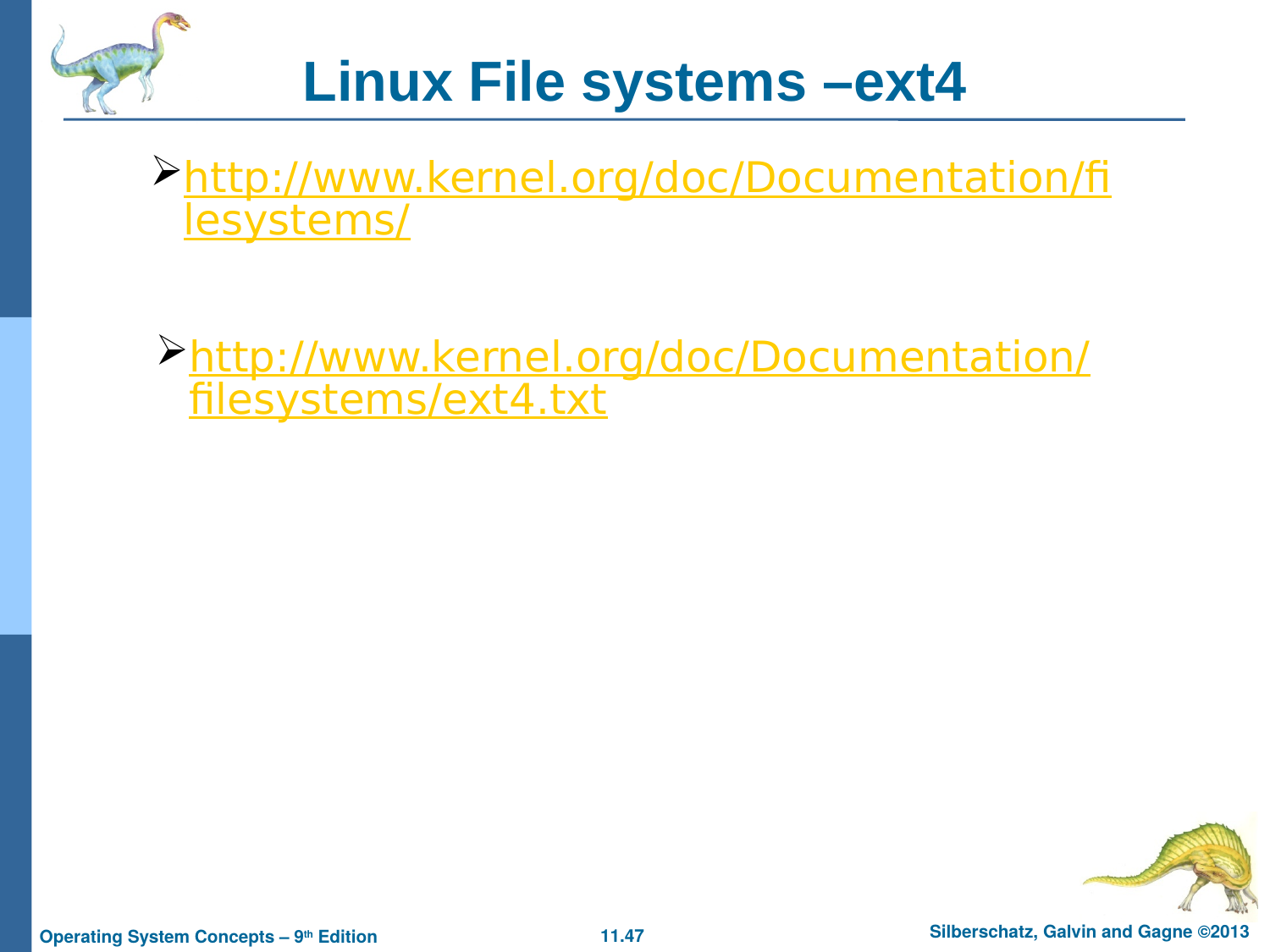

# Linux File systems –ext4
http://www.kernel.org/doc/Documentation/filesystems/

http://www.kernel.org/doc/Documentation/filesystems/ext4.txt